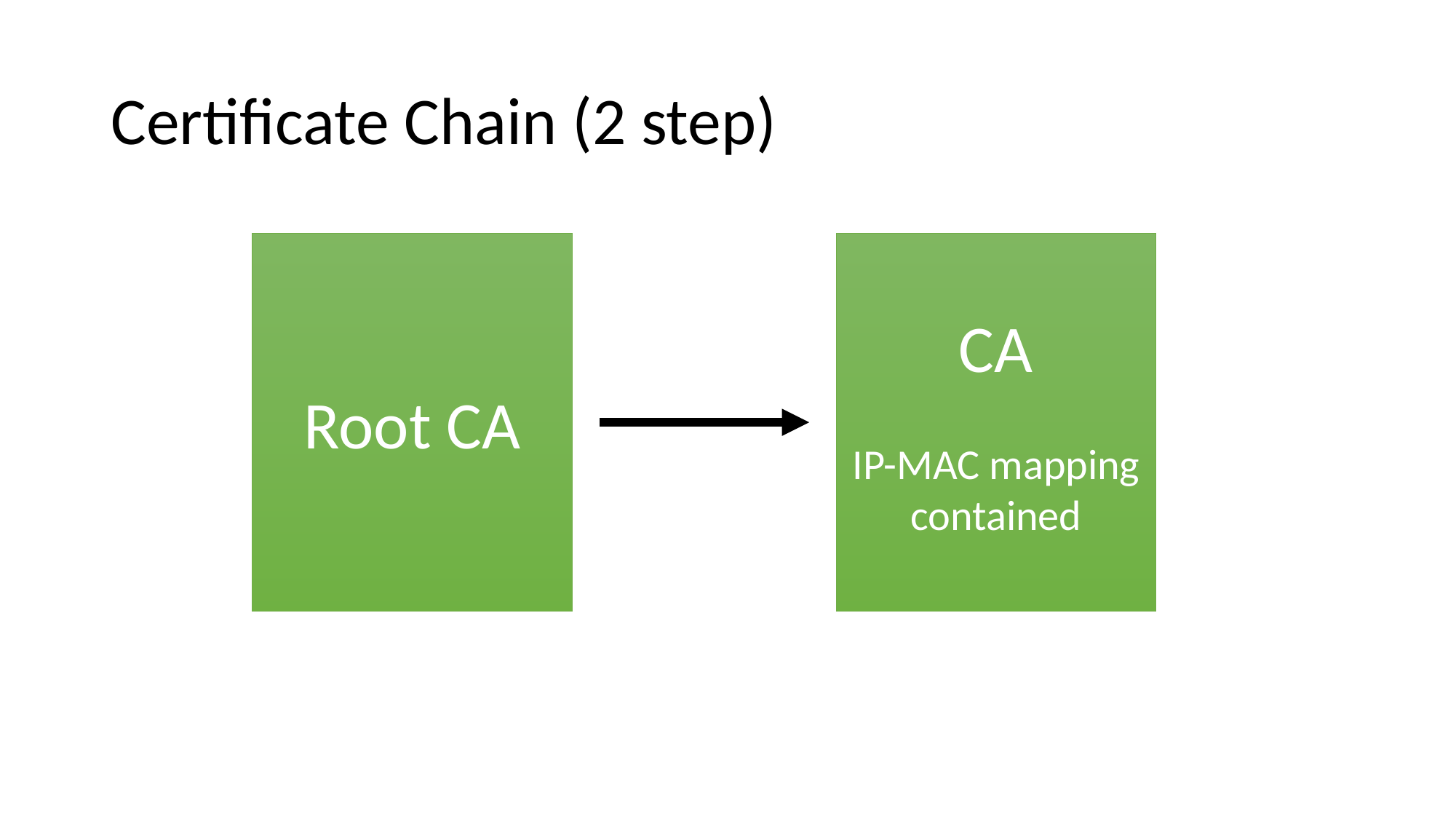

# Certificate Chain (2 step)

Root CA
CA

IP-MAC mapping
contained